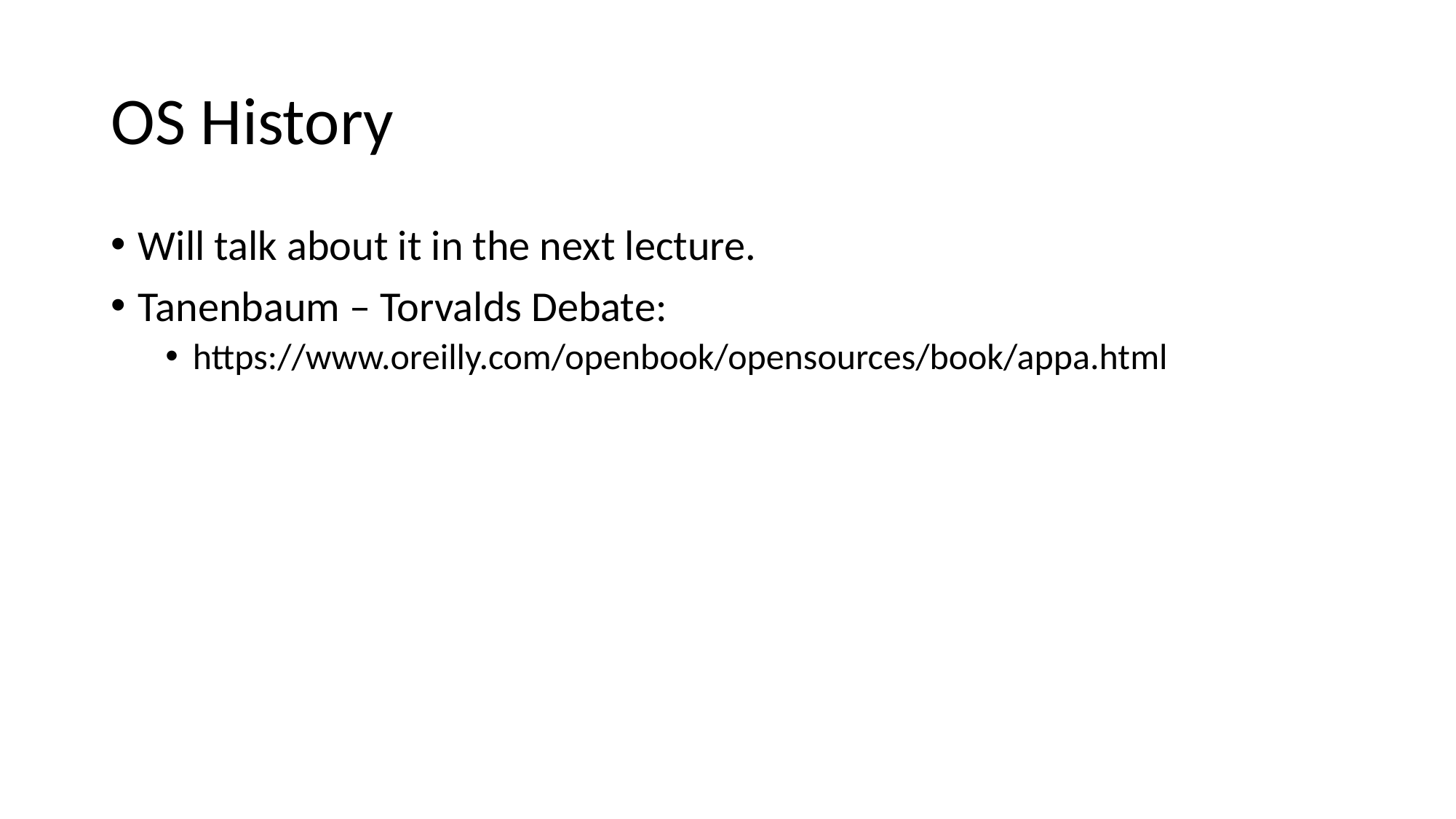

# OS History
Will talk about it in the next lecture.
Tanenbaum – Torvalds Debate:
https://www.oreilly.com/openbook/opensources/book/appa.html